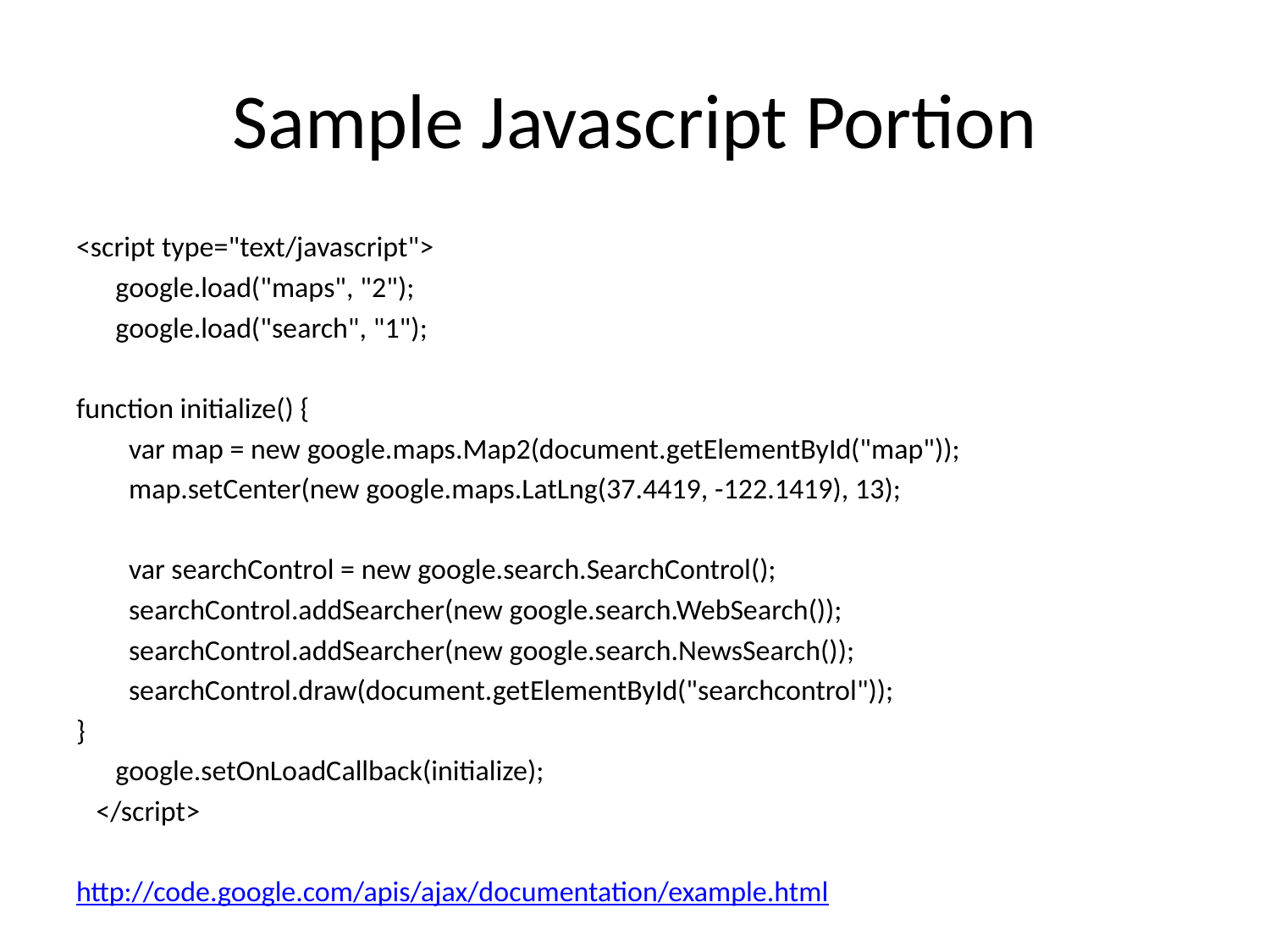

# Sample Javascript Portion
<script type="text/javascript">
      google.load("maps", "2");
      google.load("search", "1");

function initialize() {
        var map = new google.maps.Map2(document.getElementById("map"));
        map.setCenter(new google.maps.LatLng(37.4419, -122.1419), 13);

        var searchControl = new google.search.SearchControl();
        searchControl.addSearcher(new google.search.WebSearch());
        searchControl.addSearcher(new google.search.NewsSearch());
        searchControl.draw(document.getElementById("searchcontrol"));
}
      google.setOnLoadCallback(initialize);
   </script>

http://code.google.com/apis/ajax/documentation/example.html